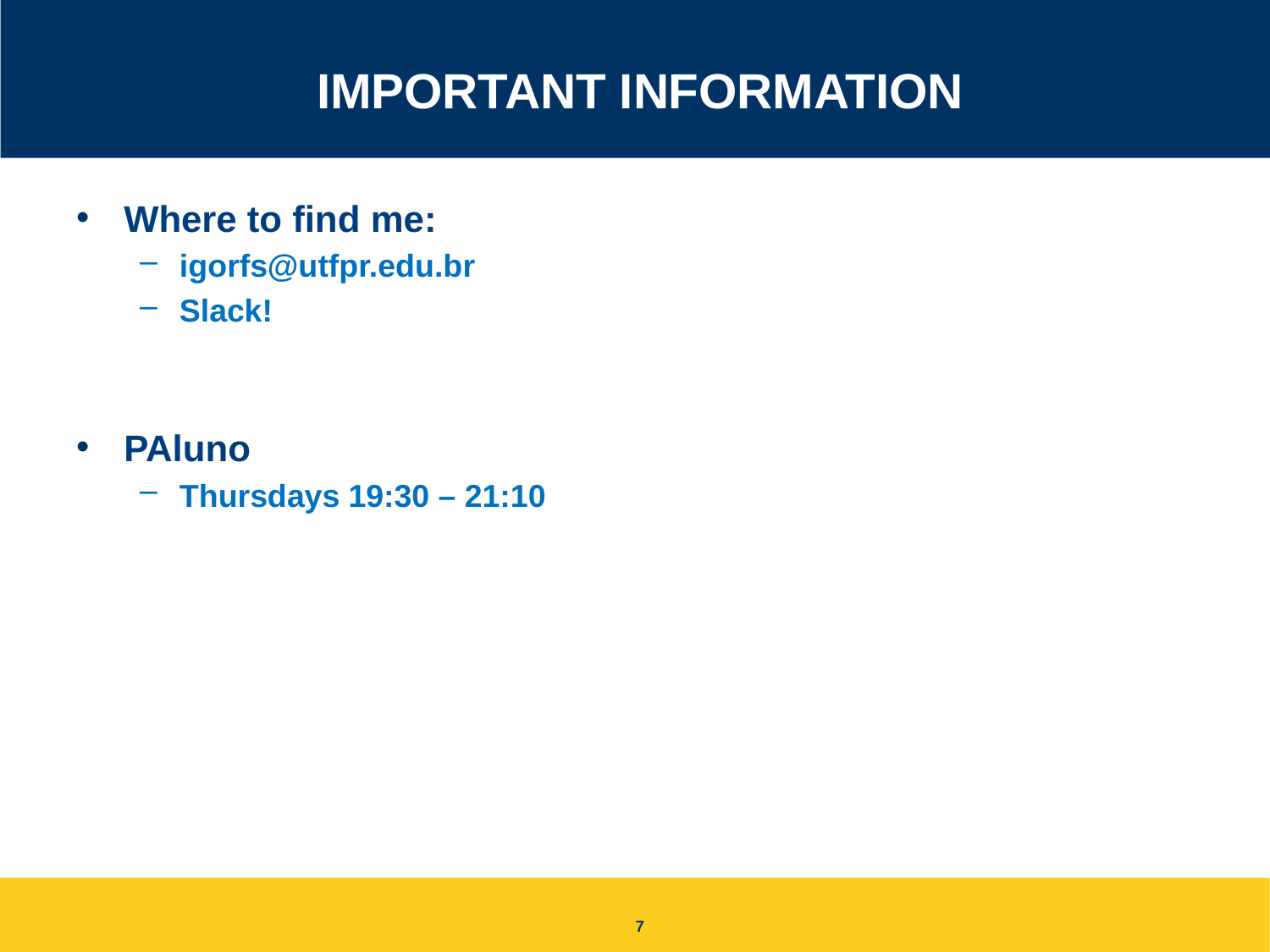

# Important Information
Where to find me:
igorfs@utfpr.edu.br
Slack!

PAluno
Thursdays 19:30 – 21:10

7